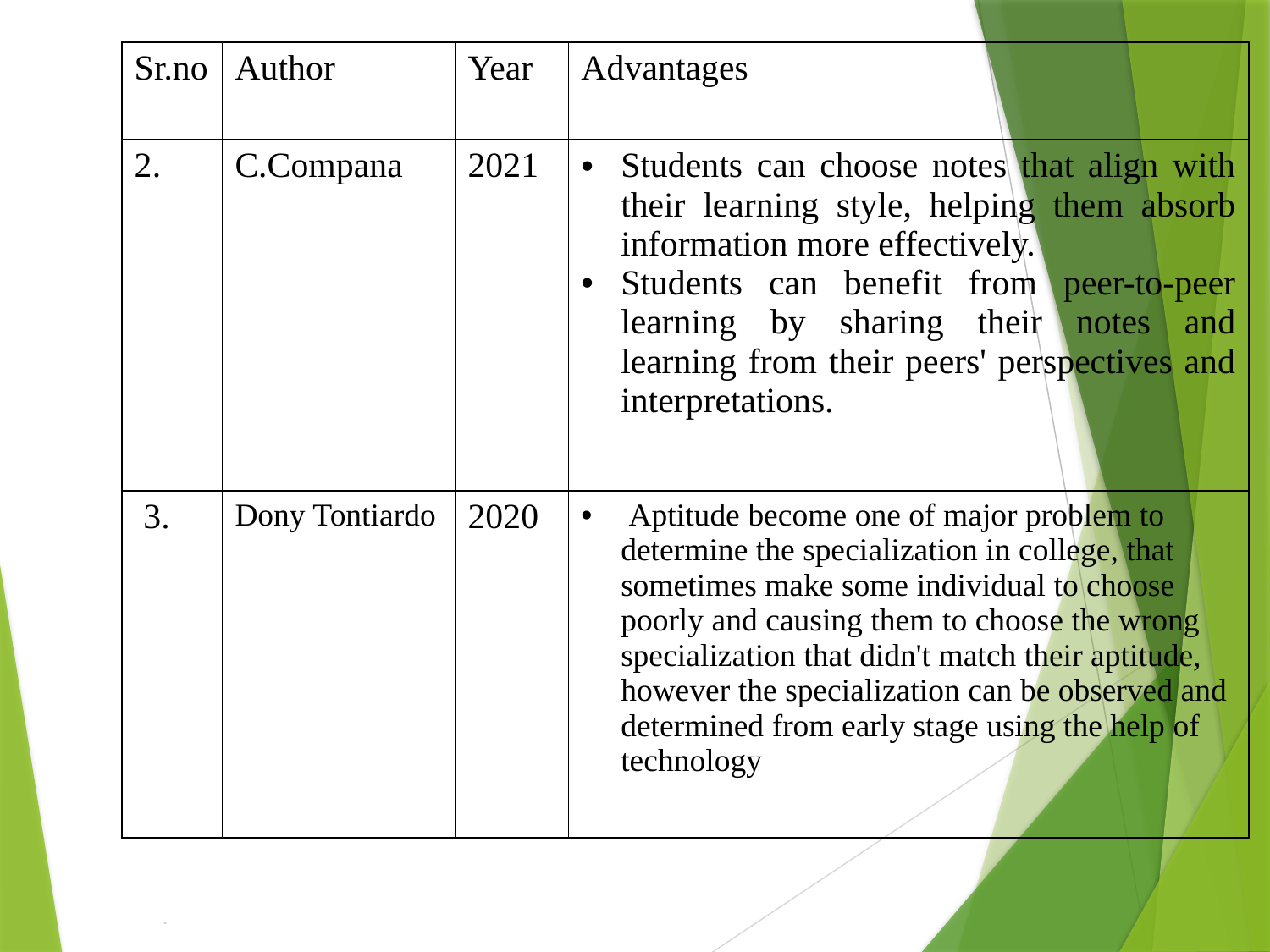

| Sr.no | Author | Year | Advantages |
| --- | --- | --- | --- |
| 2. | C.Compana | 2021 | Students can choose notes that align with their learning style, helping them absorb information more effectively. Students can benefit from peer-to-peer learning by sharing their notes and learning from their peers' perspectives and interpretations. |
| 3. | Dony Tontiardo | 2020 | Aptitude become one of major problem to determine the specialization in college, that sometimes make some individual to choose poorly and causing them to choose the wrong specialization that didn't match their aptitude, however the specialization can be observed and determined from early stage using the help of technology |
.